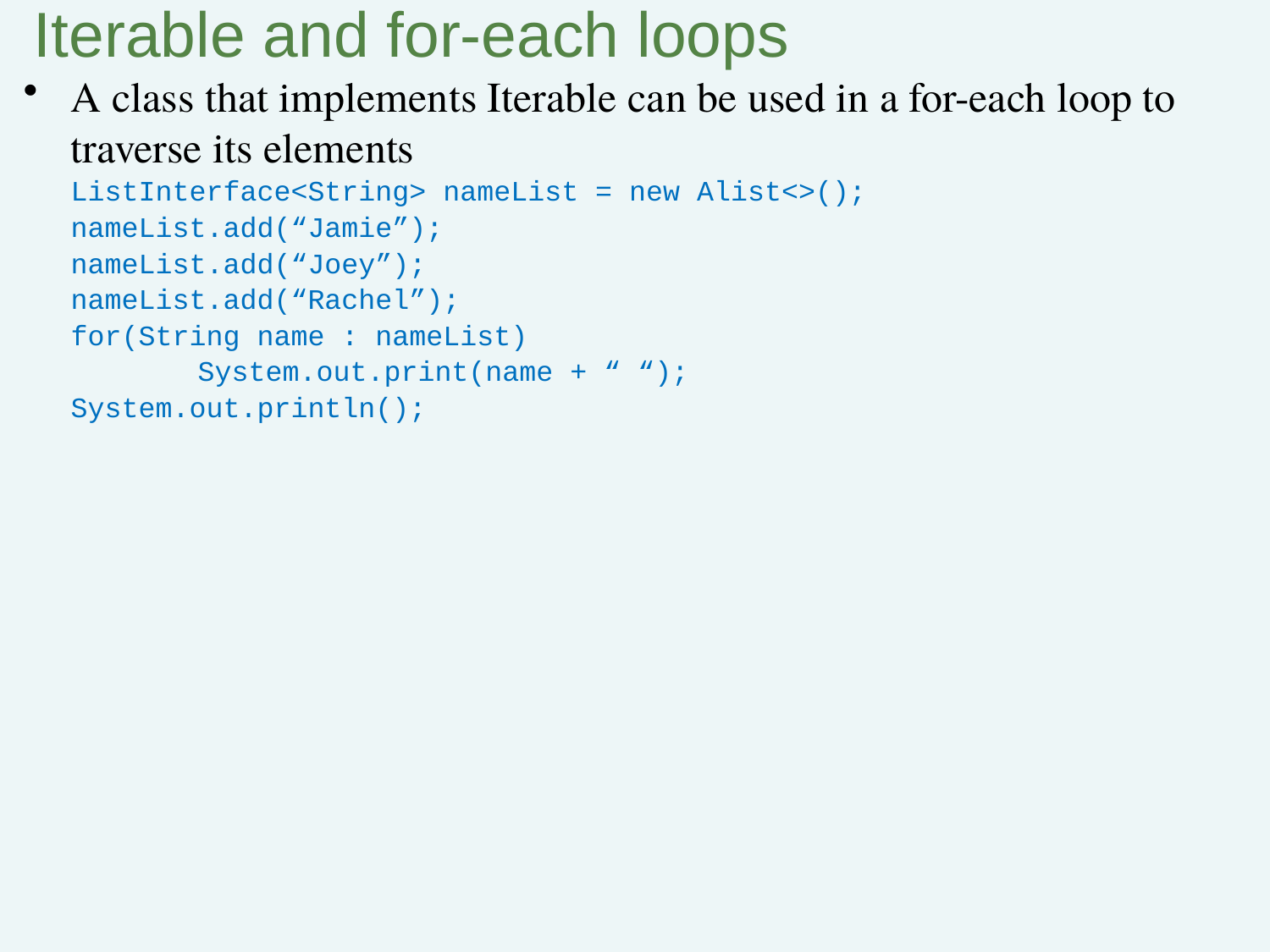

# Iterable and for-each loops
A class that implements Iterable can be used in a for-each loop to traverse its elements
	ListInterface<String> nameList = new Alist<>();
	nameList.add(“Jamie”);
	nameList.add(“Joey”);
	nameList.add(“Rachel”);
	for(String name : nameList)
		System.out.print(name + “ “);
	System.out.println();